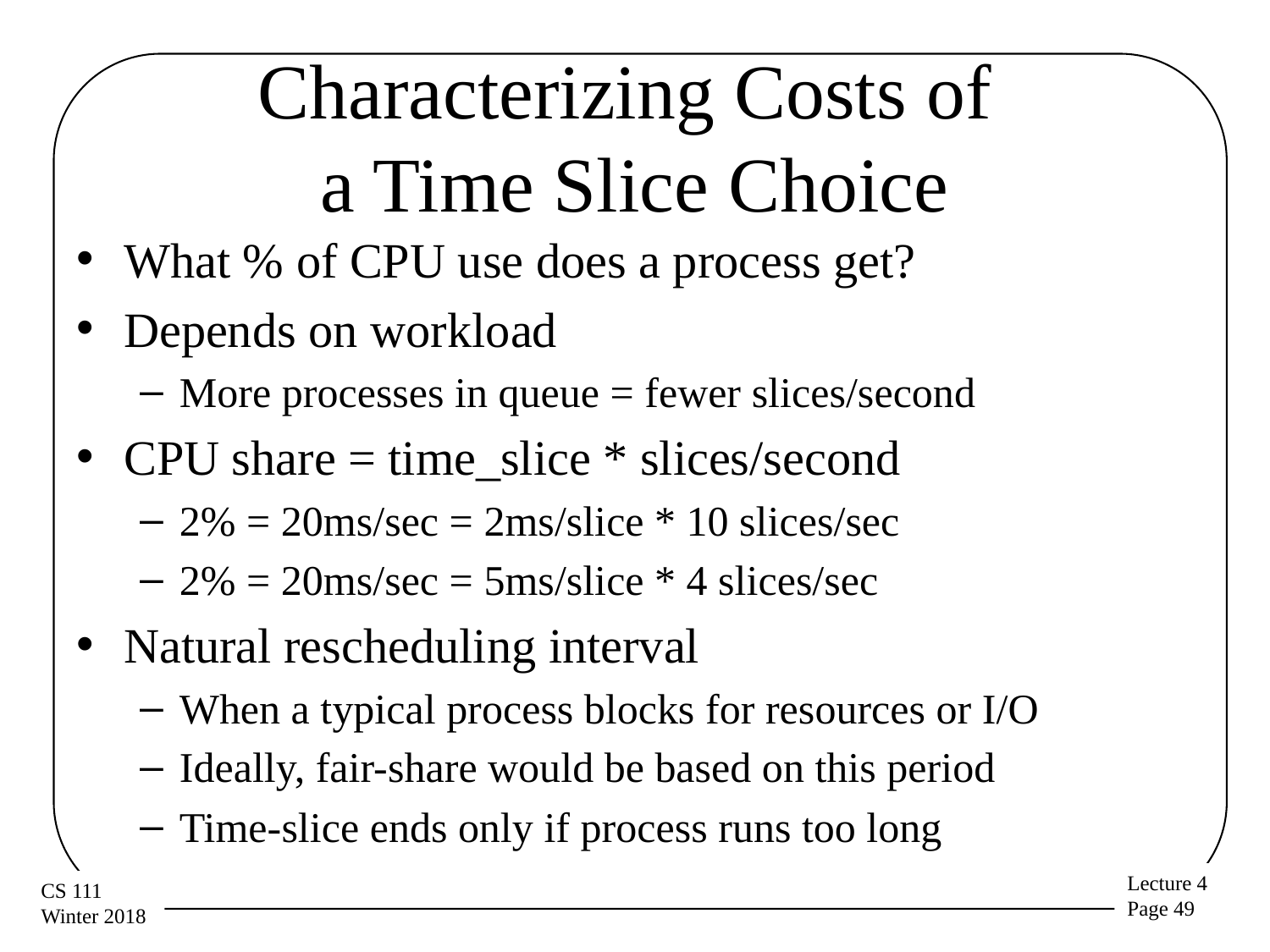

# Characterizing Costs of a Time Slice Choice
What % of CPU use does a process get?
Depends on workload
More processes in queue = fewer slices/second
CPU share = time_slice * slices/second
2% = 20ms/sec = 2ms/slice * 10 slices/sec
2% = 20ms/sec = 5ms/slice * 4 slices/sec
Natural rescheduling interval
When a typical process blocks for resources or I/O
Ideally, fair-share would be based on this period
Time-slice ends only if process runs too long